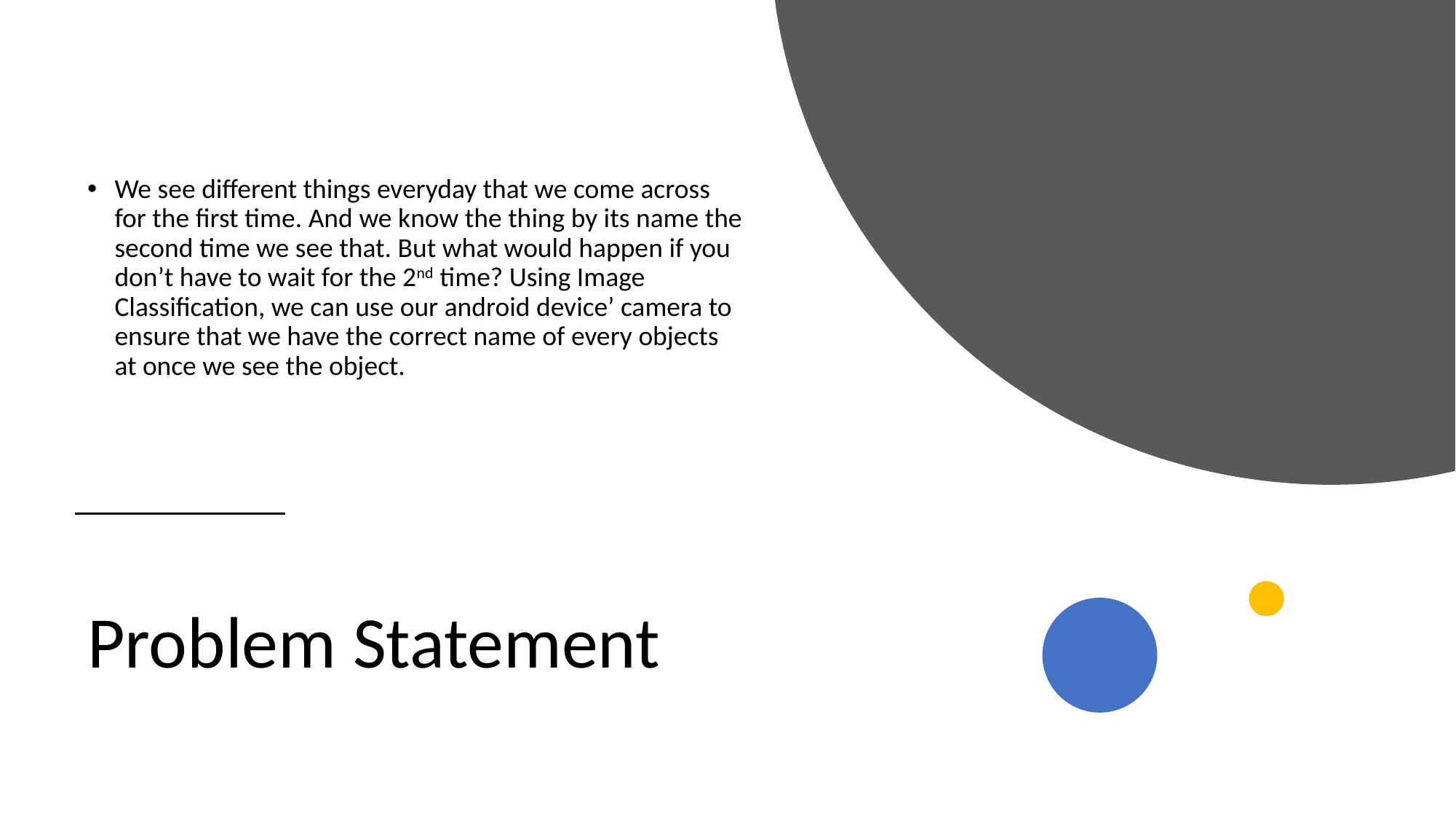

We see different things everyday that we come across for the first time. And we know the thing by its name the second time we see that. But what would happen if you don’t have to wait for the 2nd time? Using Image Classification, we can use our android device’ camera to ensure that we have the correct name of every objects at once we see the object.
# Problem Statement